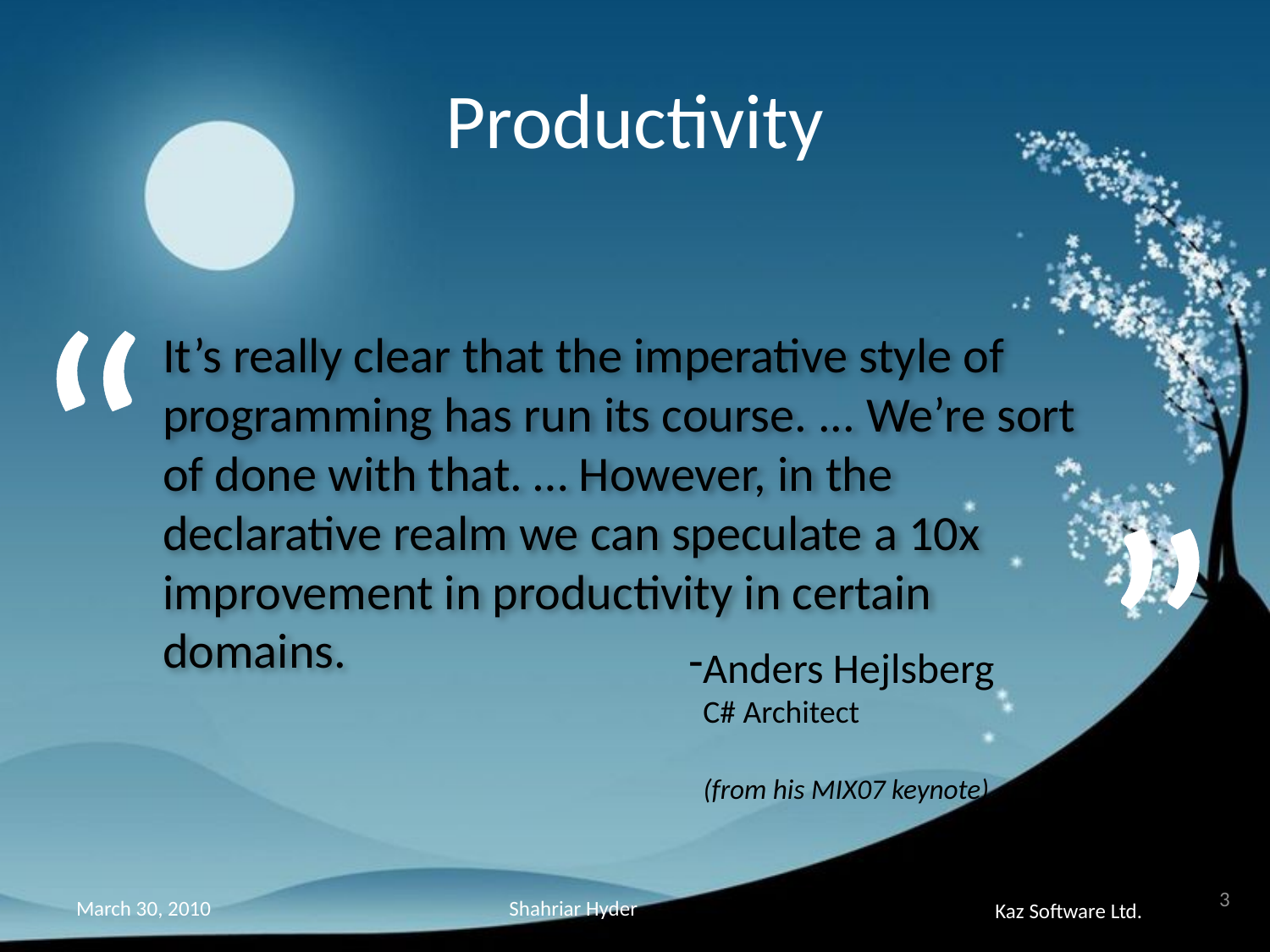

# Productivity
“
It’s really clear that the imperative style of programming has run its course. ... We’re sort of done with that. … However, in the declarative realm we can speculate a 10x improvement in productivity in certain domains.
”
Anders Hejlsberg
  C# Architect

  (from his MIX07 keynote)
3
Shahriar Hyder
March 30, 2010
Kaz Software Ltd.